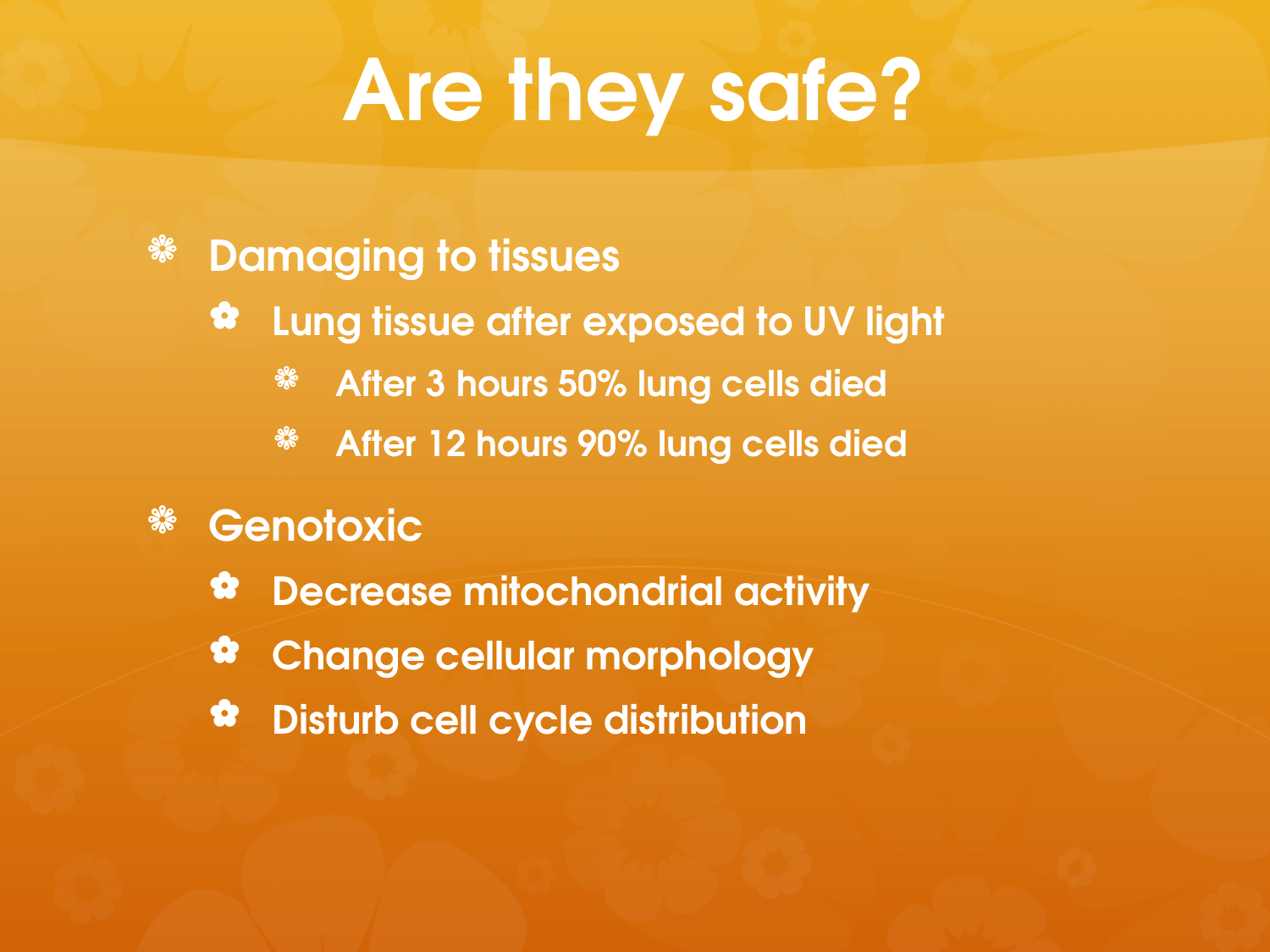

# Are they safe?
Damaging to tissues
Lung tissue after exposed to UV light
After 3 hours 50% lung cells died
After 12 hours 90% lung cells died
Genotoxic
Decrease mitochondrial activity
Change cellular morphology
Disturb cell cycle distribution